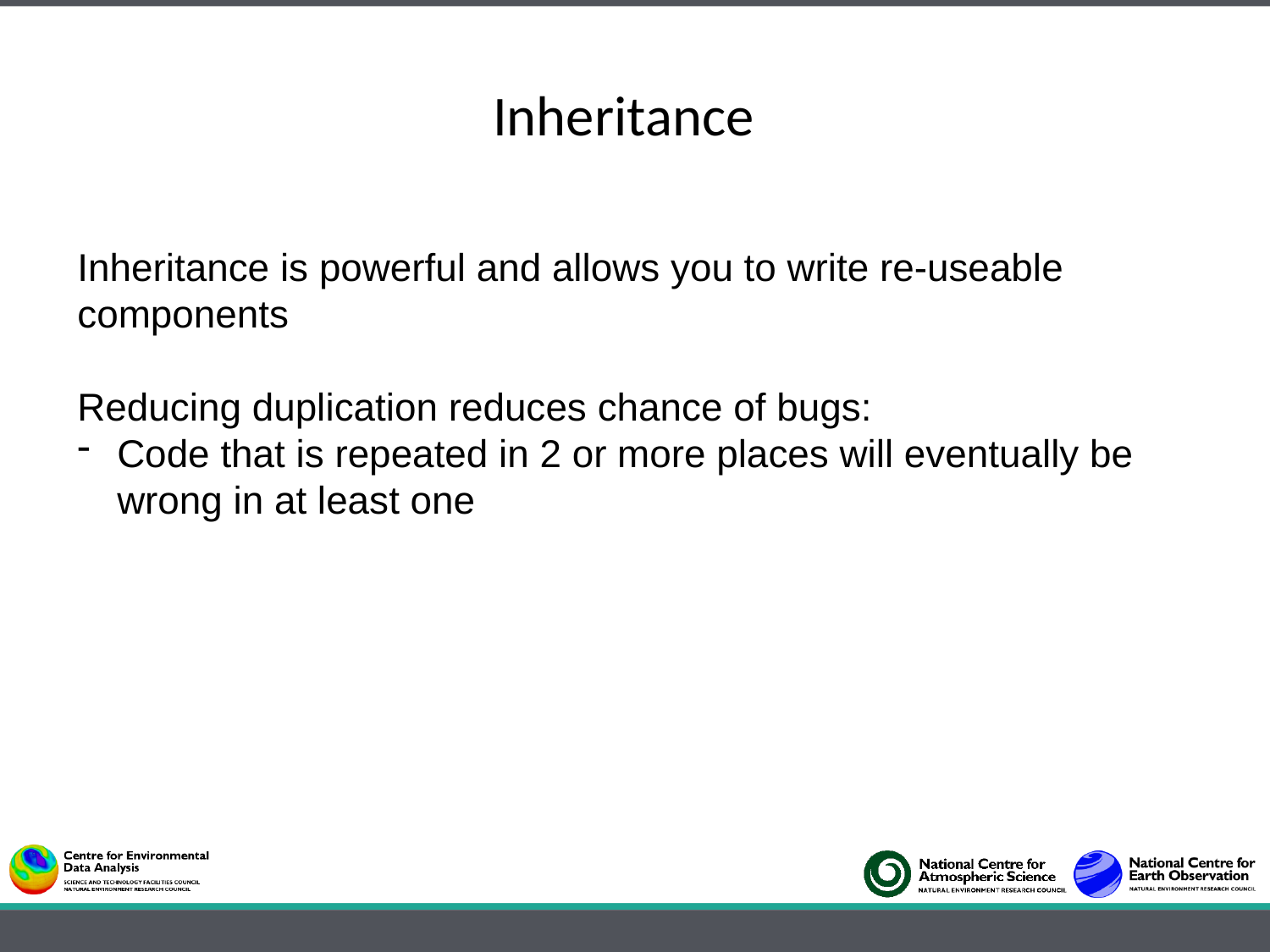

Inheritance
Inheritance is powerful and allows you to write re-useable components

Reducing duplication reduces chance of bugs:
Code that is repeated in 2 or more places will eventually be wrong in at least one